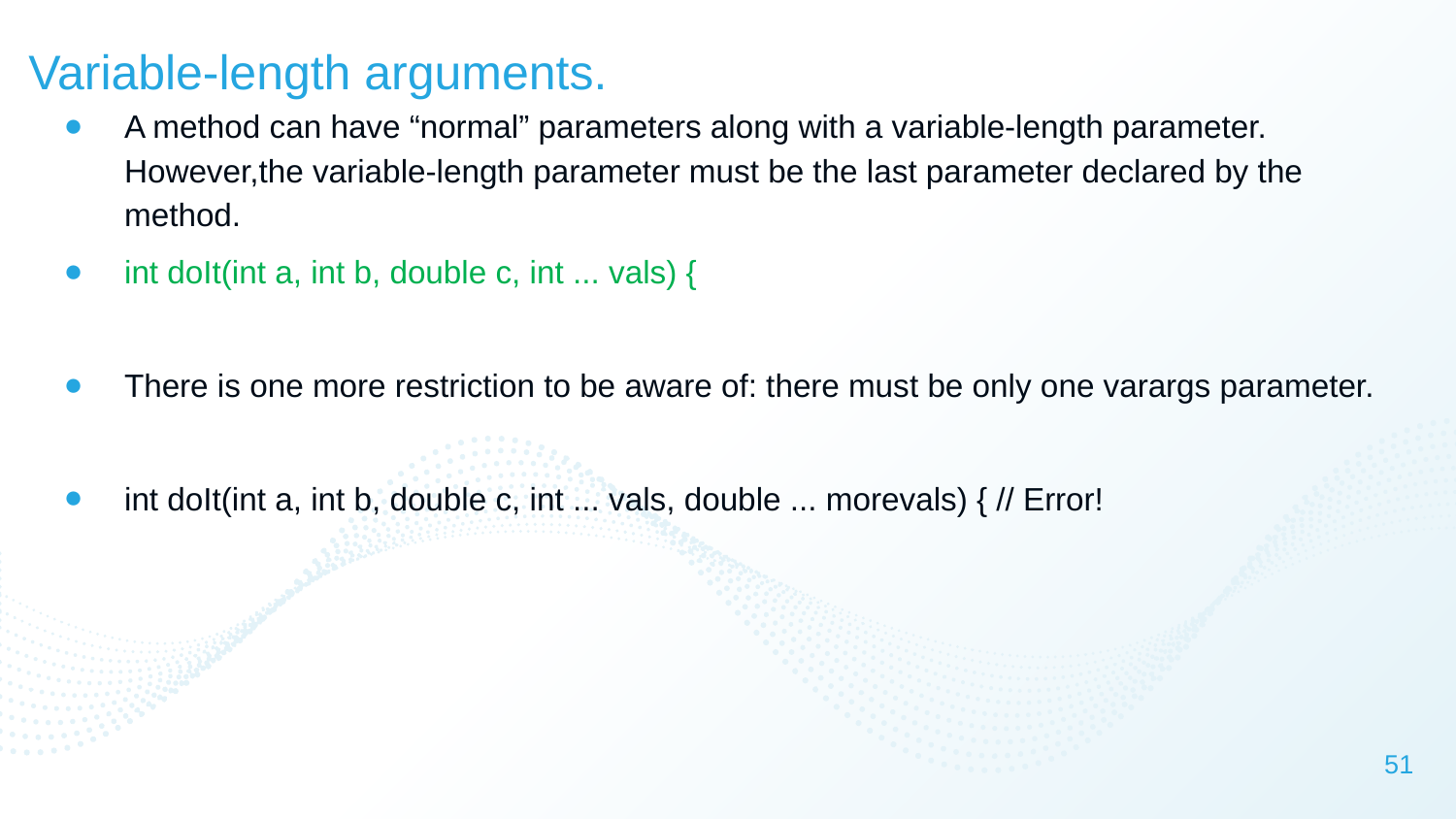

# Variable-length arguments.
A method can have “normal” parameters along with a variable-length parameter. However,the variable-length parameter must be the last parameter declared by the method.
int doIt(int a, int b, double c, int ... vals) {

There is one more restriction to be aware of: there must be only one varargs parameter.

int doIt(int a, int b, double c, int ... vals, double ... morevals) { // Error!

51